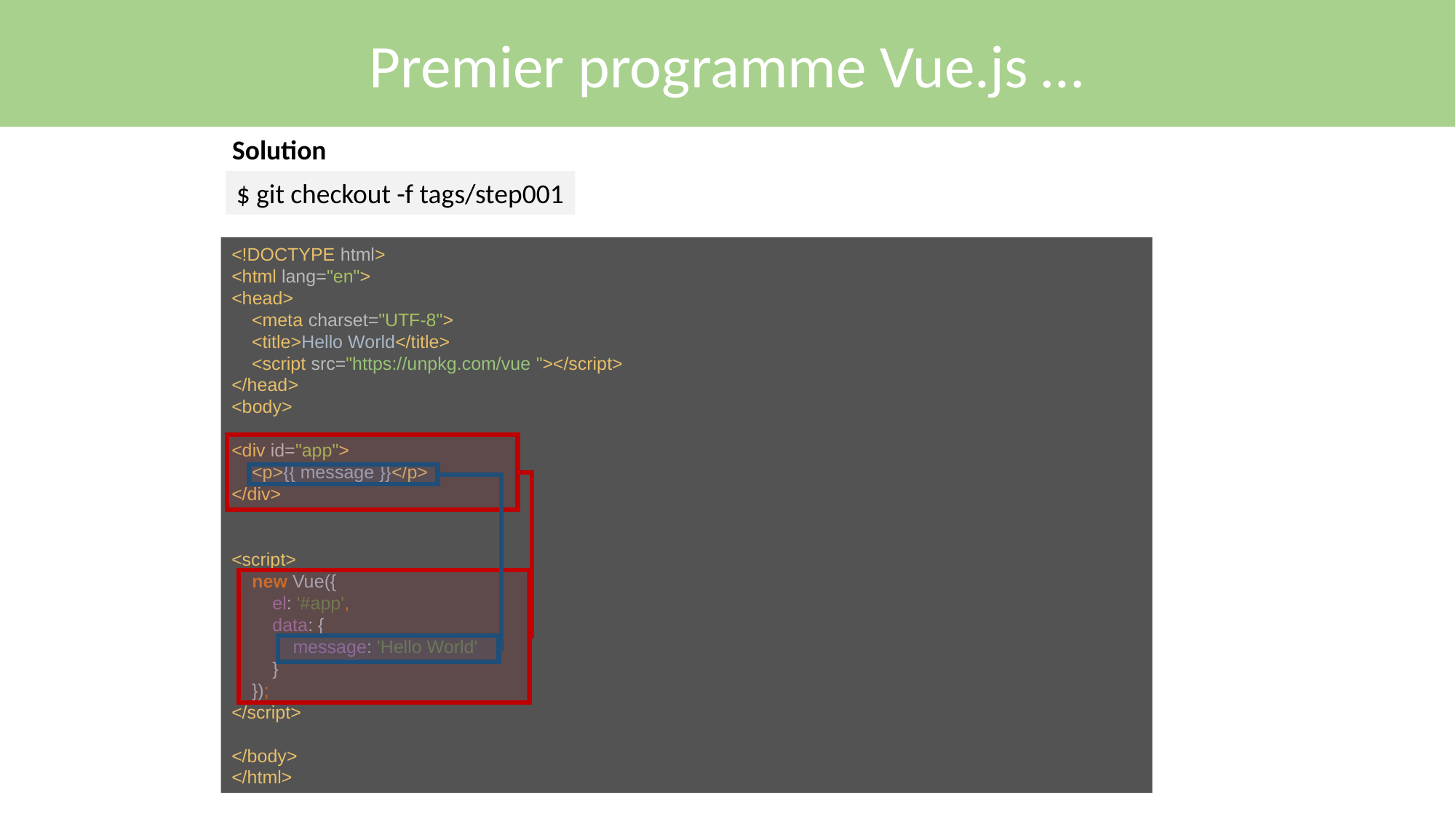

Premier programme Vue.js …
Solution
$ git checkout -f tags/step001
<!DOCTYPE html>
<html lang="en">
<head>
    <meta charset="UTF-8">
    <title>Hello World</title>
    <script src="https://unpkg.com/vue "></script>
</head>
<body>
<div id="app">
    <p>{{ message }}</p>
</div>
<script>
    new Vue({
        el: '#app',
        data: {
            message: 'Hello World'
        }
    });
</script>
</body>
</html>